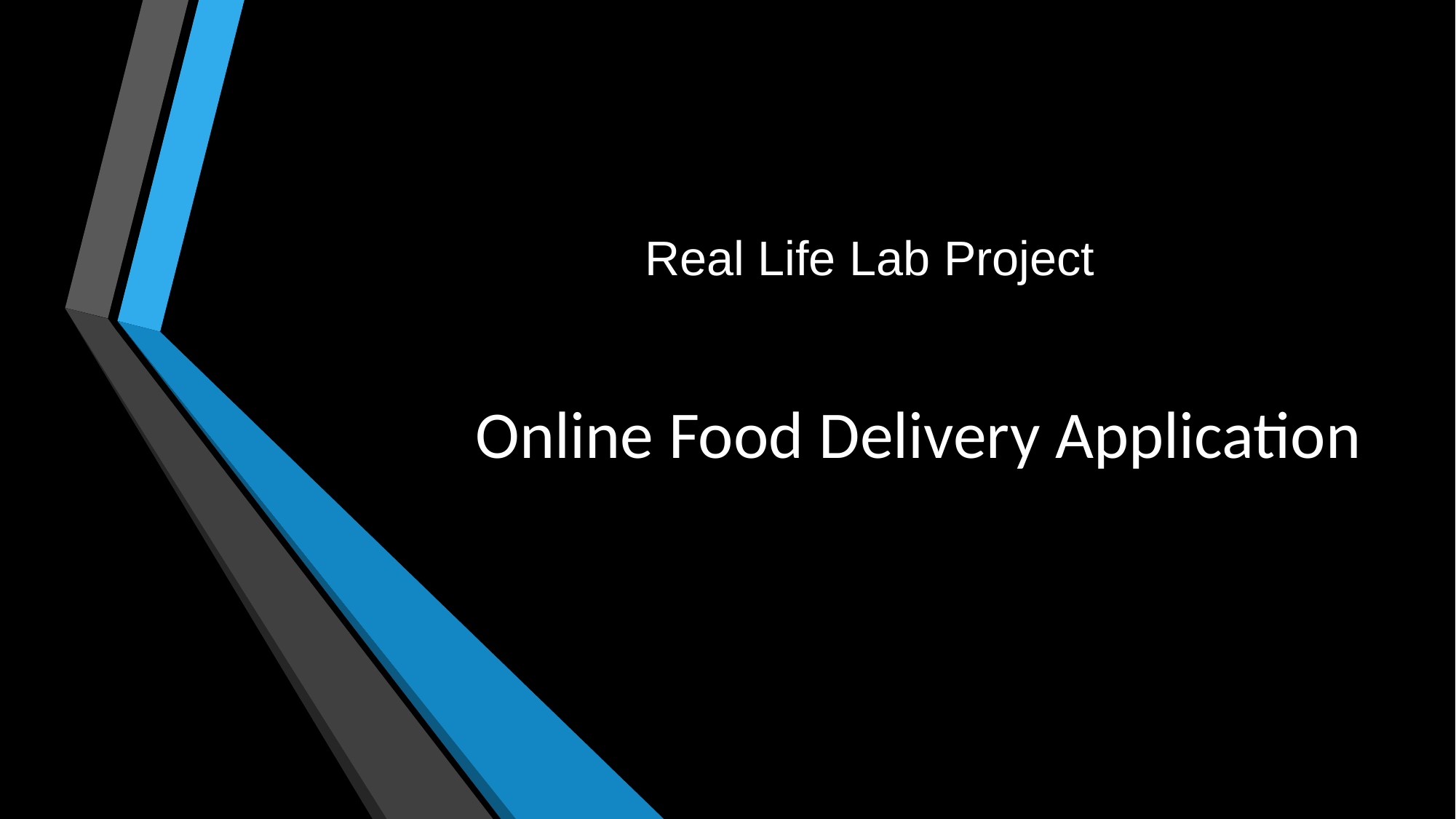

# Online Food Delivery Application
Real Life Lab Project